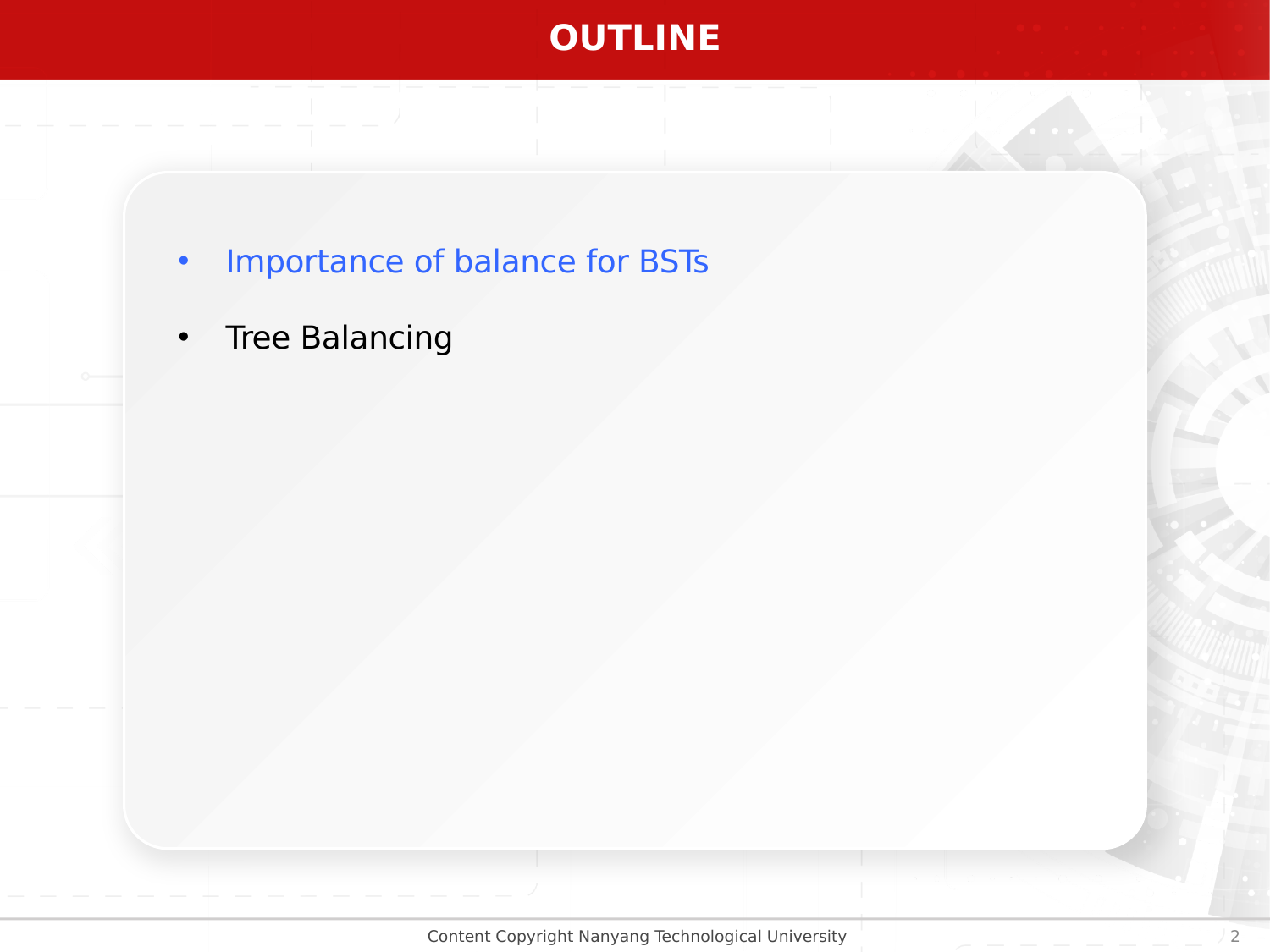

# Outline
Importance of balance for BSTs

Tree Balancing